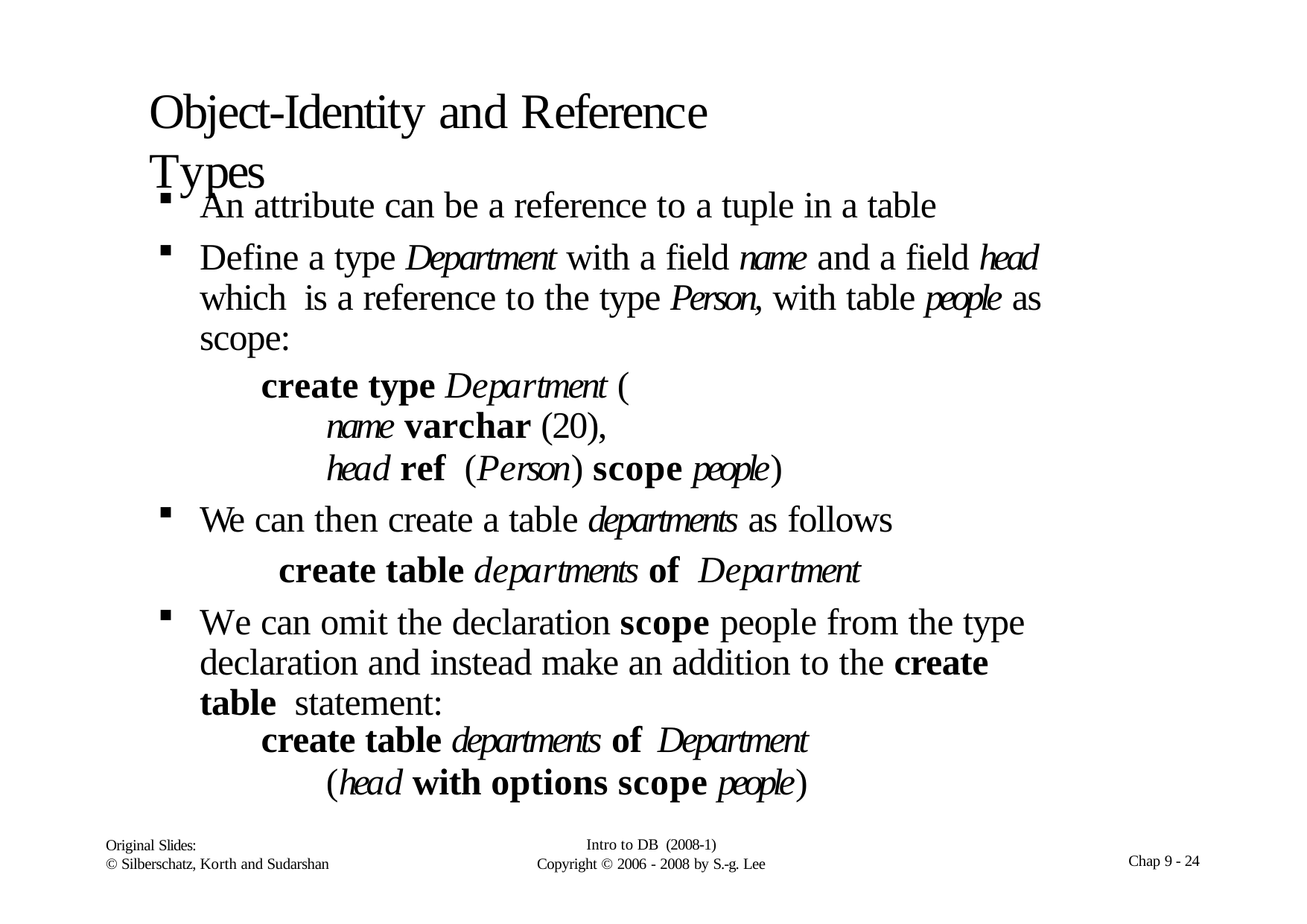

# Object-Identity and Reference Types
An attribute can be a reference to a tuple in a table
Define a type Department with a field name and a field head which  is a reference to the type Person, with table people as scope:
create type Department (
name varchar (20),
head ref  (Person) scope people)
We can then create a table departments as follows
create table departments of  Department
We can omit the declaration scope people from the type  declaration and instead make an addition to the create table  statement:
create table departments of Department
(head with options scope people)

Intro to DB (2008-1)
Copyright © 2006 - 2008 by S.-g. Lee
Original Slides:
© Silberschatz, Korth and Sudarshan
Chap 9 - 24